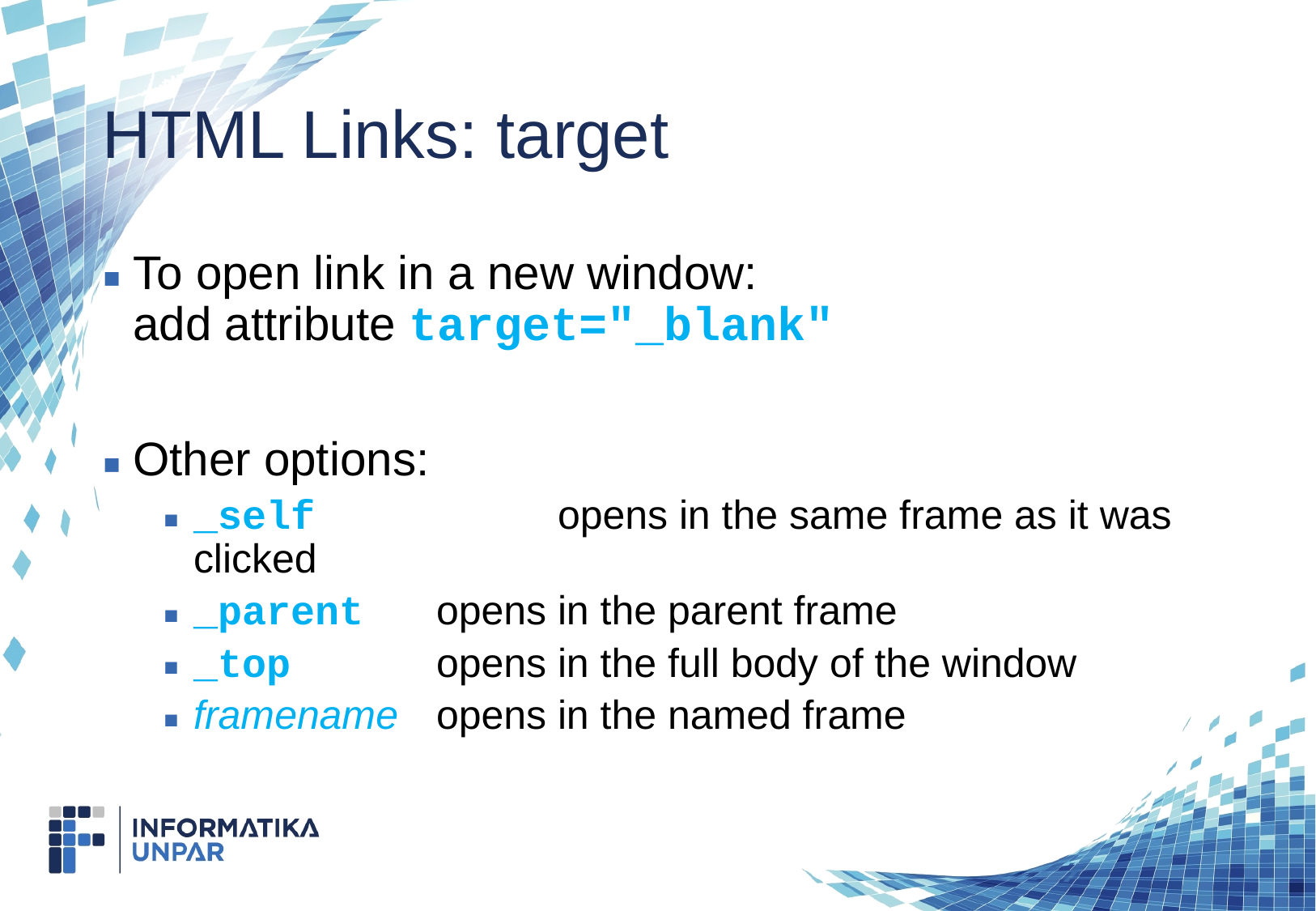

# HTML Links: target
To open link in a new window:
add attribute target="_blank"

Other options:
_self 		opens in the same frame as it was clicked
_parent	opens in the parent frame
_top		opens in the full body of the window
framename	opens in the named frame